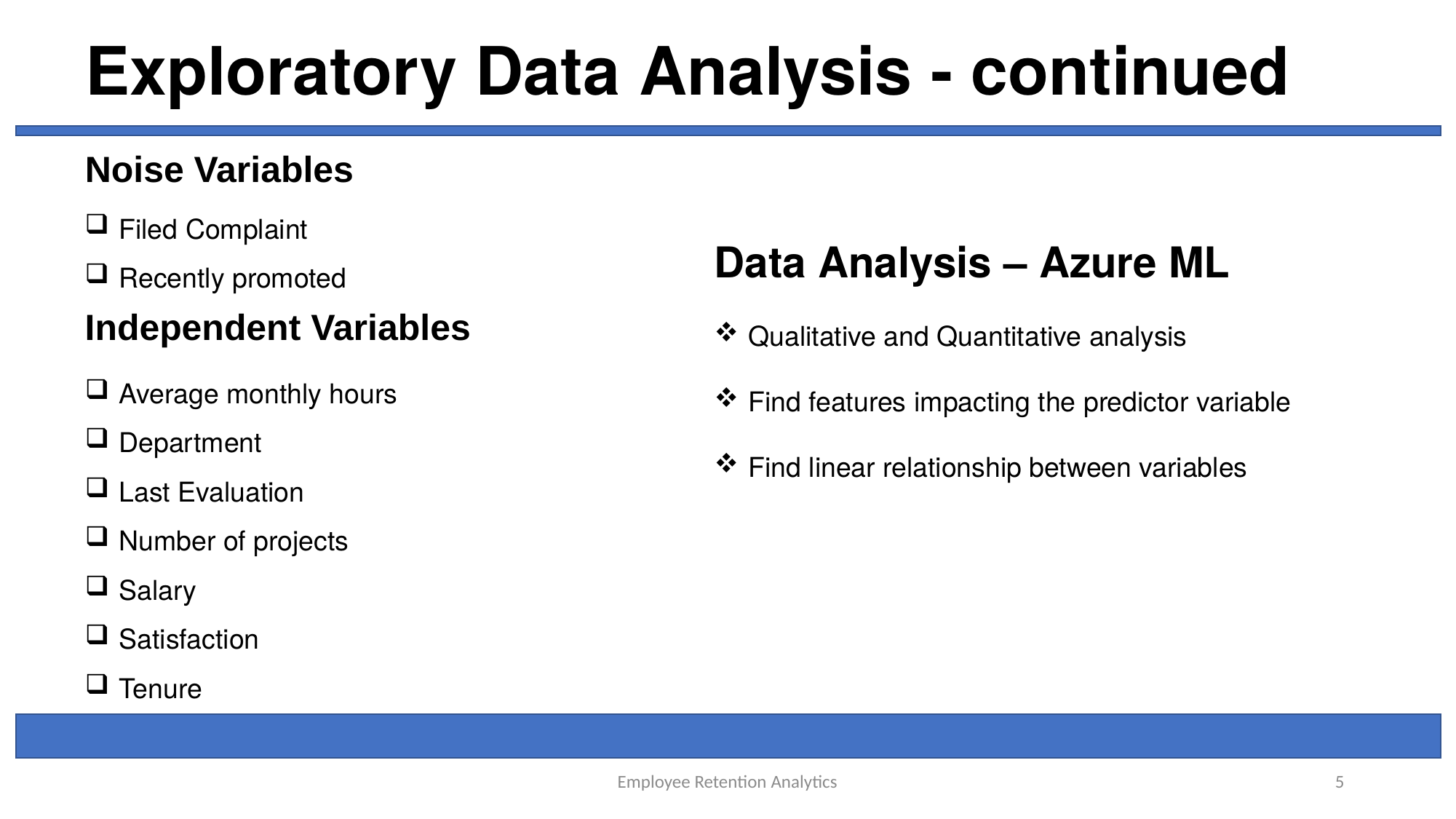

Exploratory Data Analysis - continued

Noise Variables
Filed Complaint
Recently promoted
Data Analysis – Azure ML

Qualitative and Quantitative analysis

Find features impacting the predictor variable

Find linear relationship between variables

Independent Variables
Average monthly hours
Department
Last Evaluation
Number of projects
Salary
Satisfaction
Tenure

Employee Retention Analytics
5